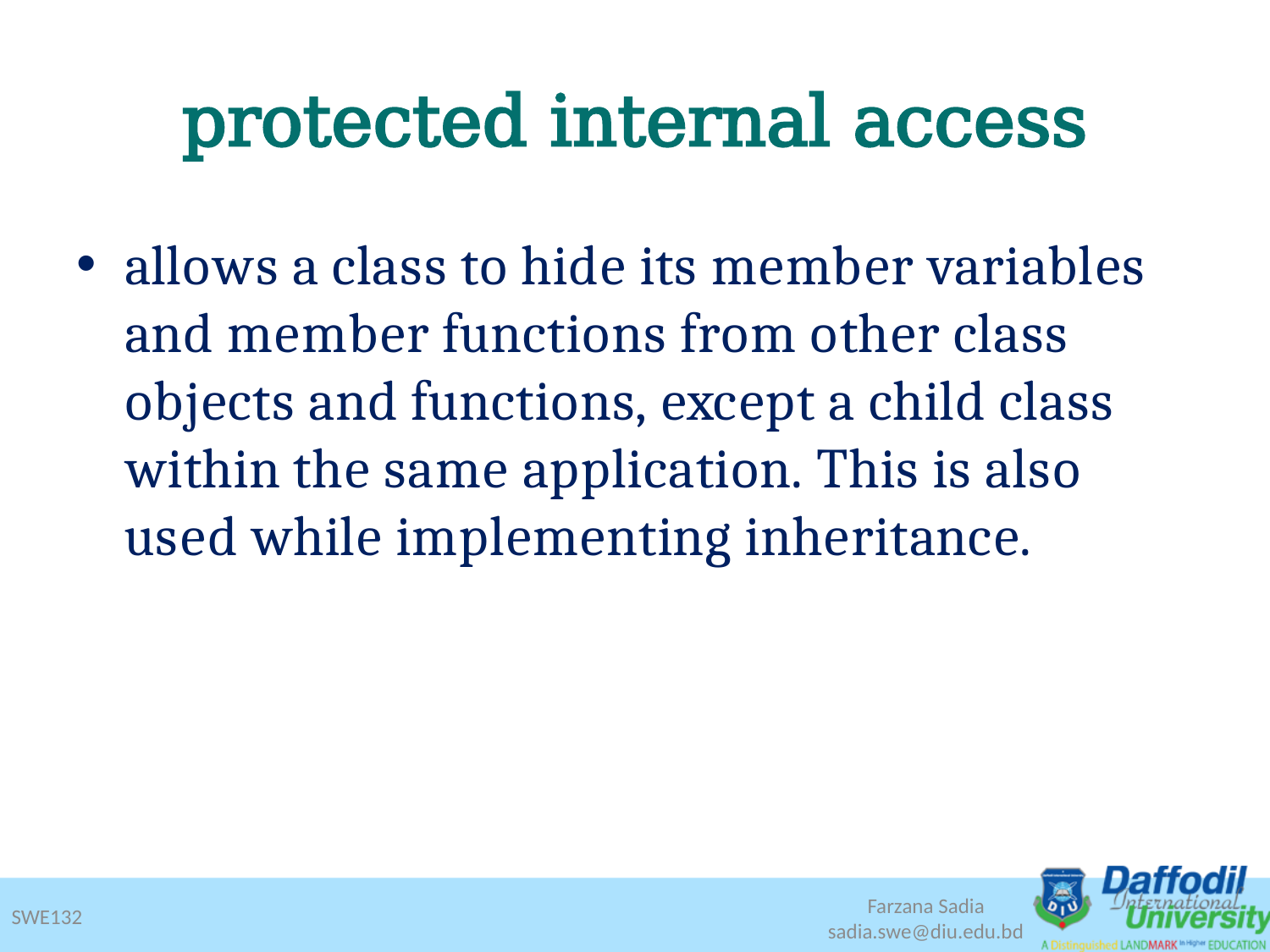

# protected internal access
allows a class to hide its member variables and member functions from other class objects and functions, except a child class within the same application. This is also used while implementing inheritance.